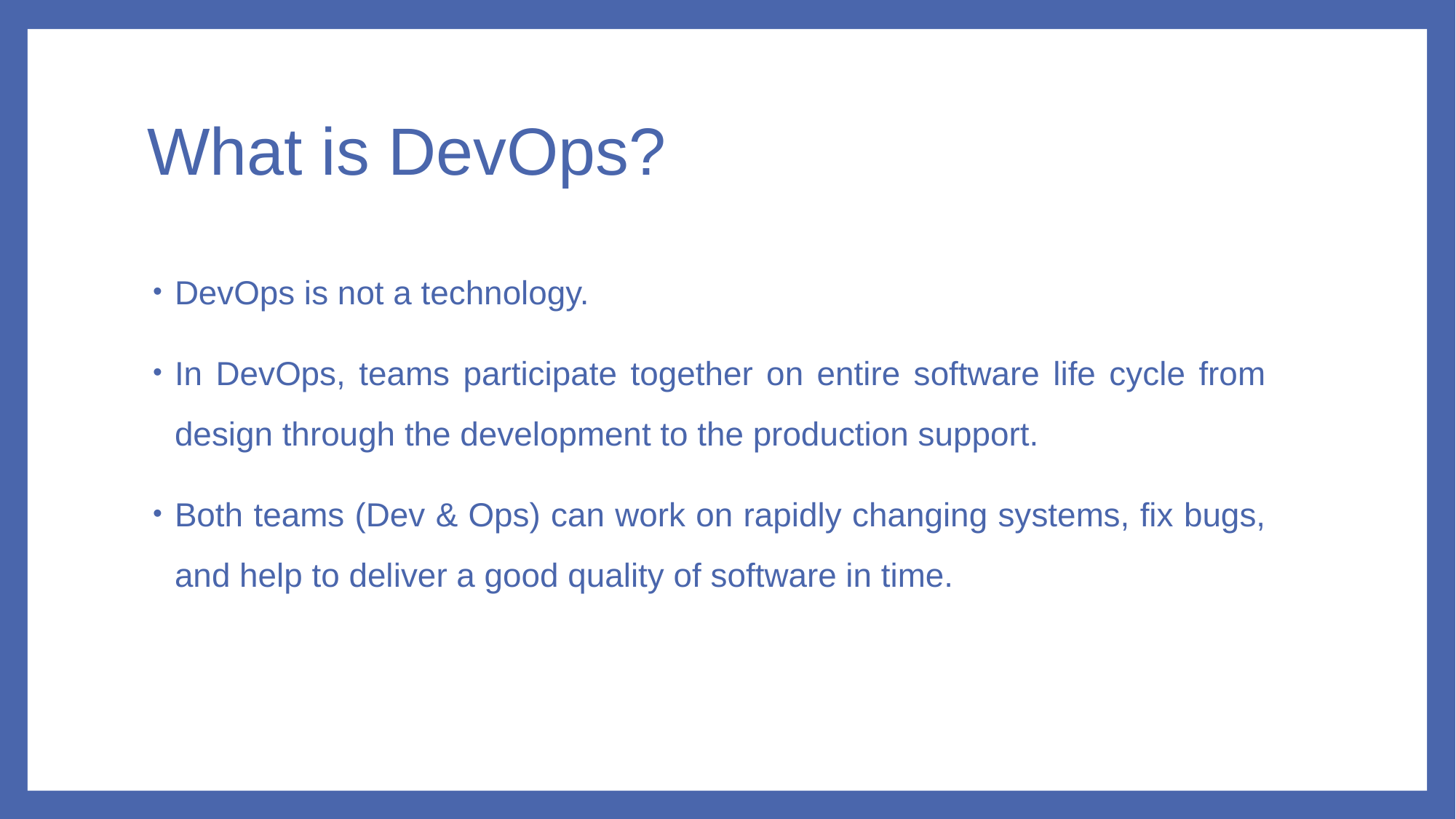

# What is DevOps?
DevOps is not a technology.
In DevOps, teams participate together on entire software life cycle from design through the development to the production support.
Both teams (Dev & Ops) can work on rapidly changing systems, fix bugs, and help to deliver a good quality of software in time.